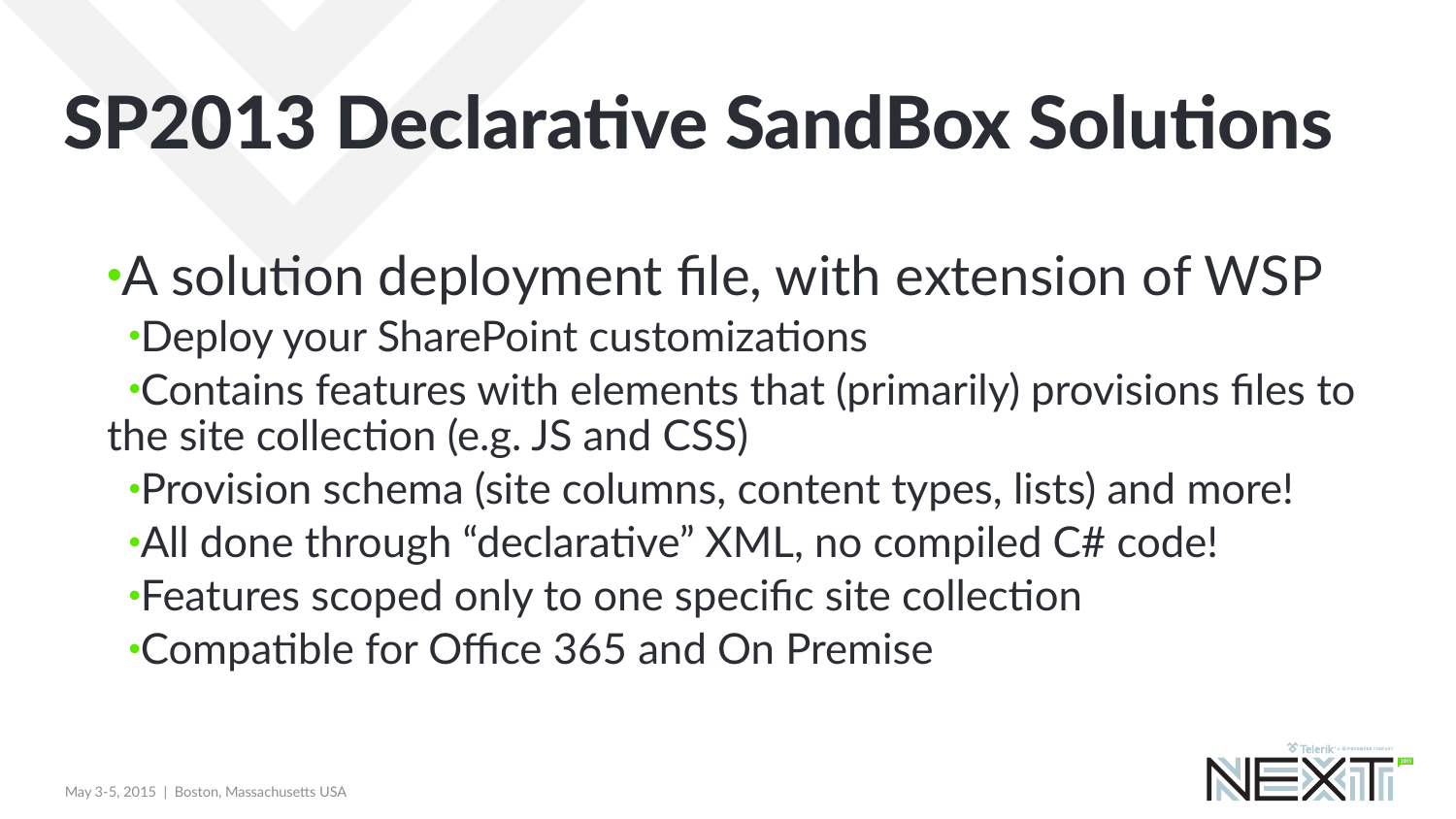

# SP2013 Declarative SandBox Solutions
A solution deployment file, with extension of WSP
Deploy your SharePoint customizations
Contains features with elements that (primarily) provisions files to the site collection (e.g. JS and CSS)
Provision schema (site columns, content types, lists) and more!
All done through “declarative” XML, no compiled C# code!
Features scoped only to one specific site collection
Compatible for Office 365 and On Premise